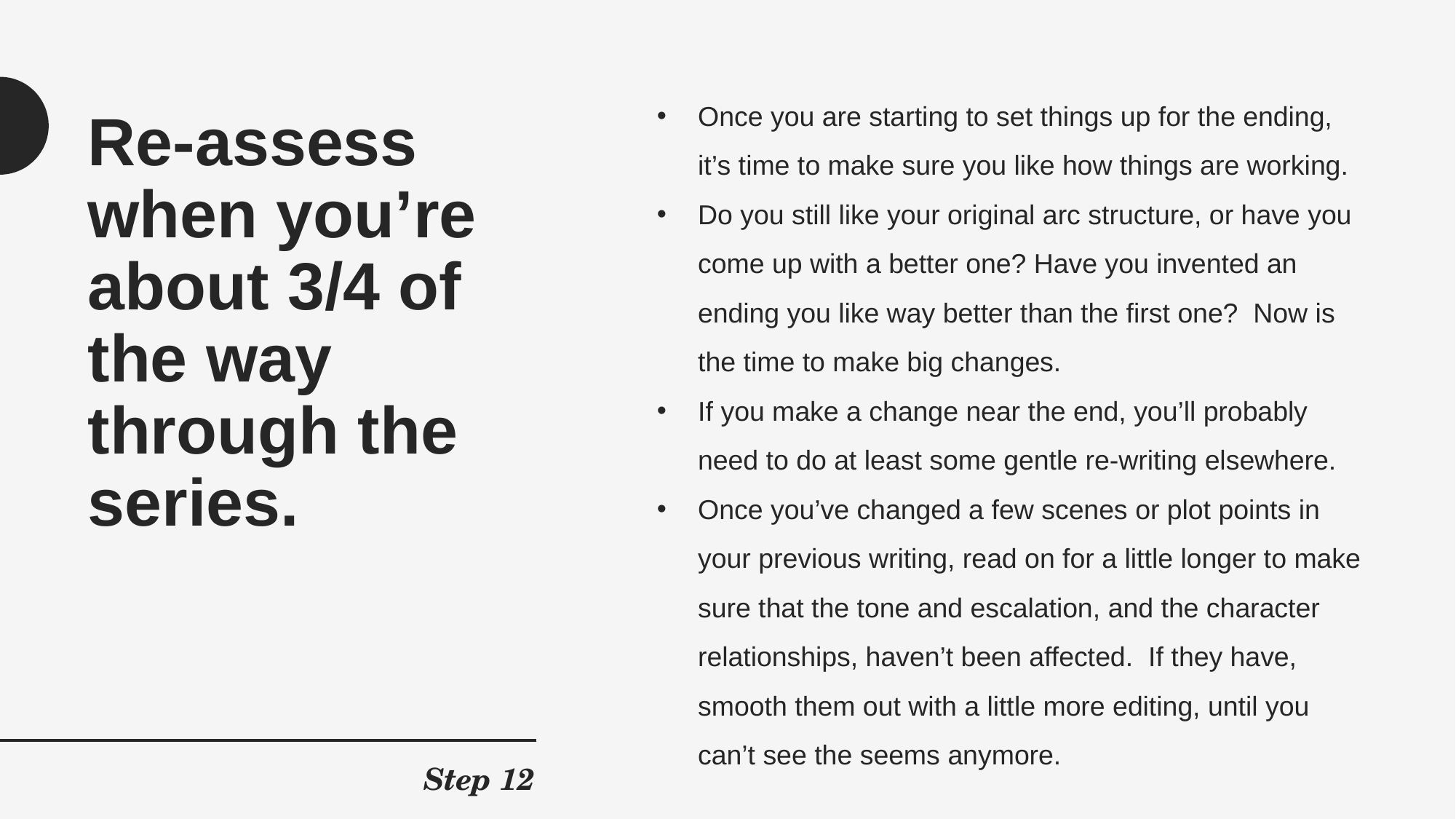

Once you are starting to set things up for the ending, it’s time to make sure you like how things are working.
Do you still like your original arc structure, or have you come up with a better one? Have you invented an ending you like way better than the first one?  Now is the time to make big changes.
If you make a change near the end, you’ll probably need to do at least some gentle re-writing elsewhere.
Once you’ve changed a few scenes or plot points in your previous writing, read on for a little longer to make sure that the tone and escalation, and the character relationships, haven’t been affected.  If they have, smooth them out with a little more editing, until you can’t see the seems anymore.
# Re-assess when you’re about 3/4 of the way through the series.
Step 12